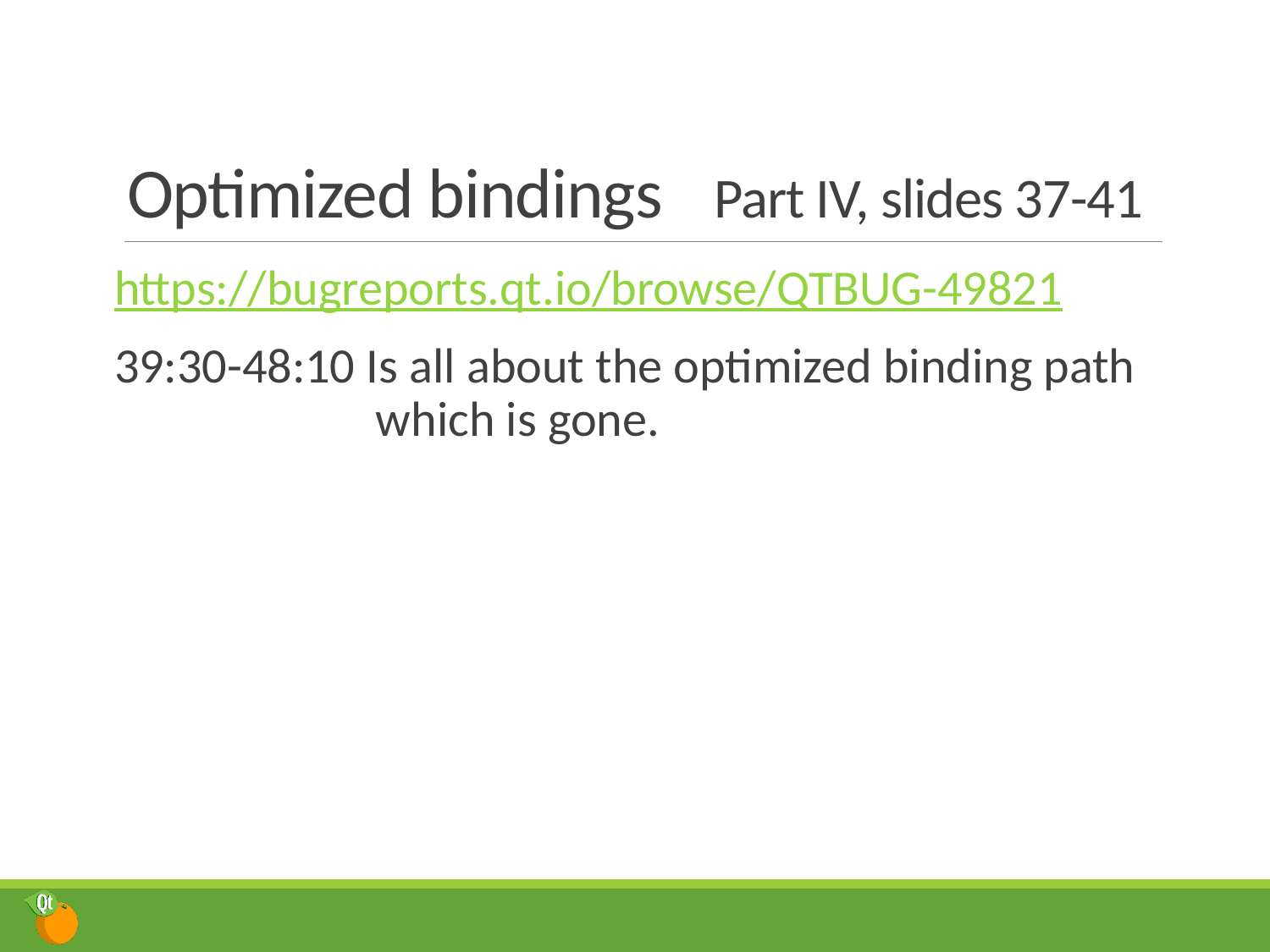

# Optimized bindings	Part IV, slides 37-41
https://bugreports.qt.io/browse/QTBUG-49821
39:30-48:10 Is all about the optimized binding path which is gone.